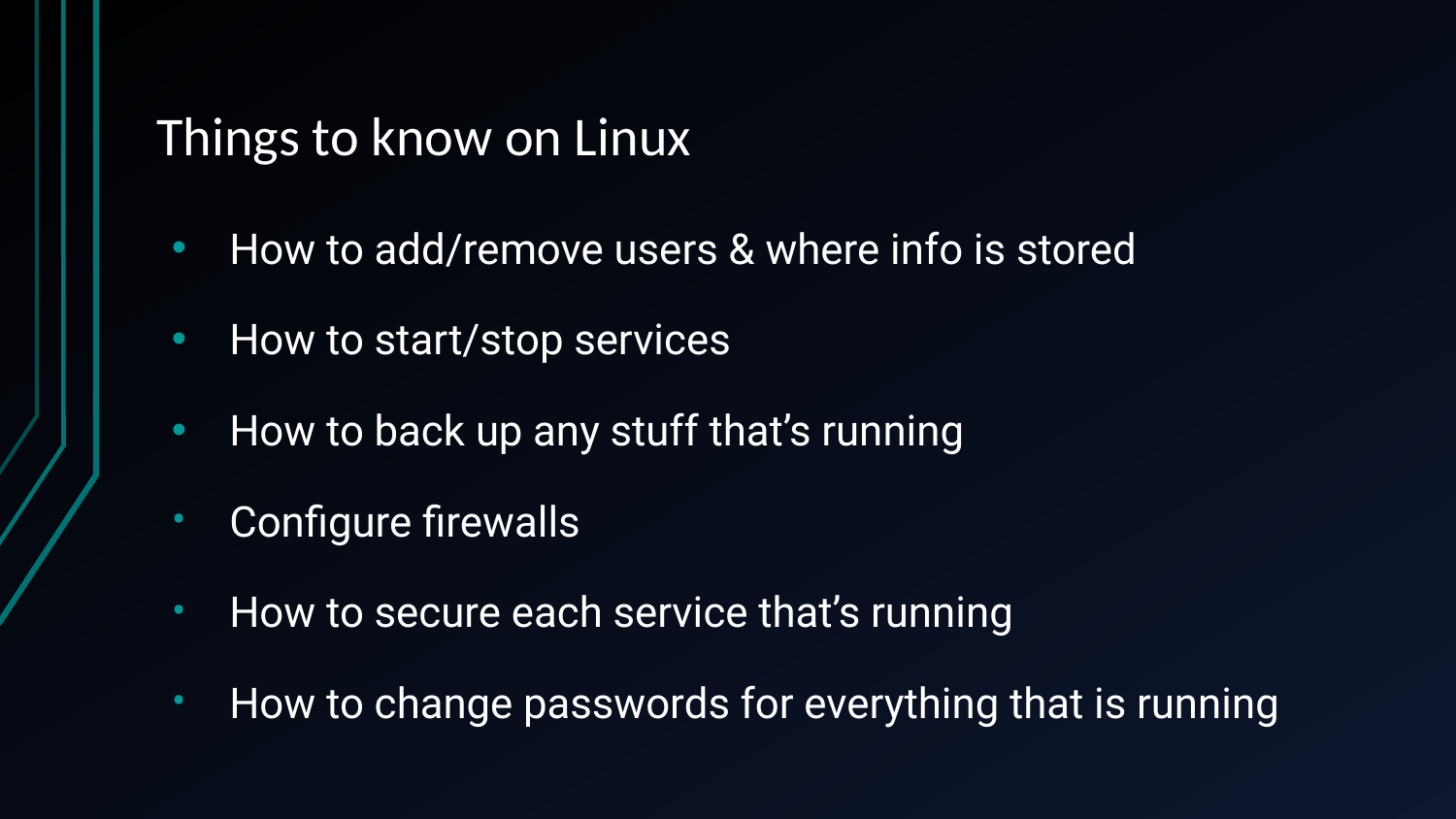

# Things to know on Linux
How to add/remove users & where info is stored
How to start/stop services
How to back up any stuff that’s running
Configure firewalls
How to secure each service that’s running
How to change passwords for everything that is running